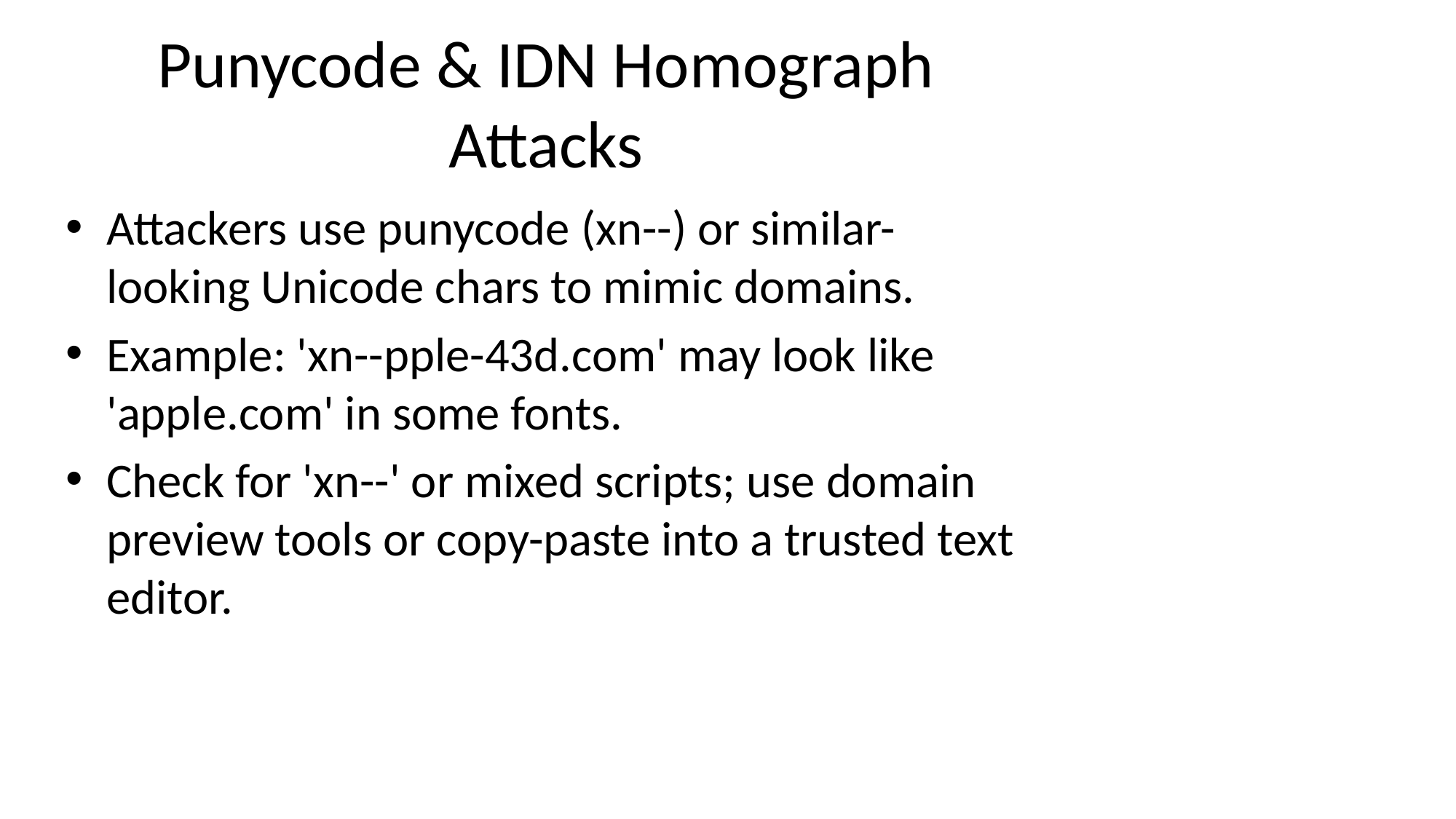

# Punycode & IDN Homograph Attacks
Attackers use punycode (xn--) or similar-looking Unicode chars to mimic domains.
Example: 'xn--pple-43d.com' may look like 'apple.com' in some fonts.
Check for 'xn--' or mixed scripts; use domain preview tools or copy-paste into a trusted text editor.